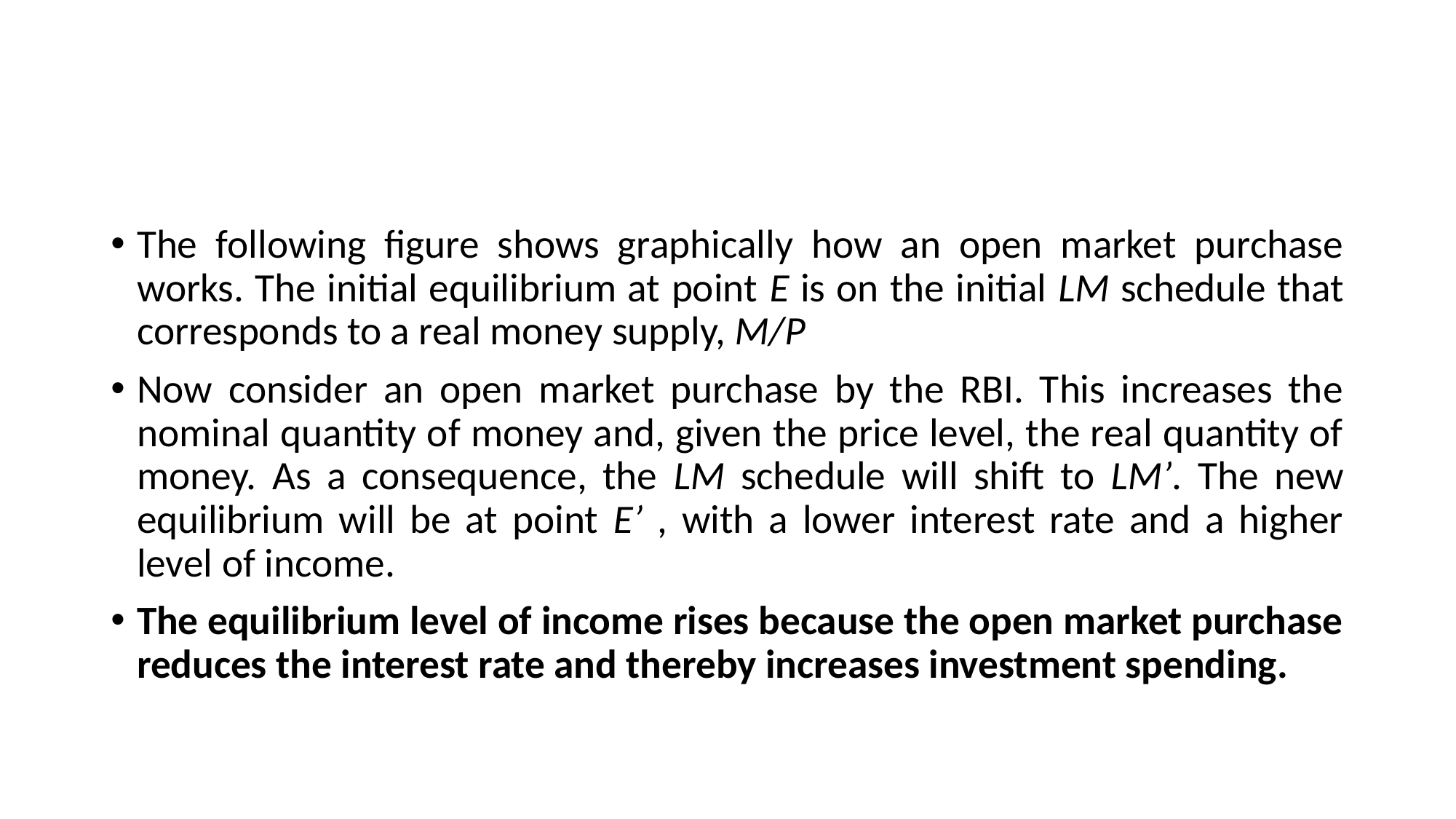

#
The following figure shows graphically how an open market purchase works. The initial equilibrium at point E is on the initial LM schedule that corresponds to a real money supply, M/P
Now consider an open market purchase by the RBI. This increases the nominal quantity of money and, given the price level, the real quantity of money. As a consequence, the LM schedule will shift to LM’. The new equilibrium will be at point E’ , with a lower interest rate and a higher level of income.
The equilibrium level of income rises because the open market purchase reduces the interest rate and thereby increases investment spending.